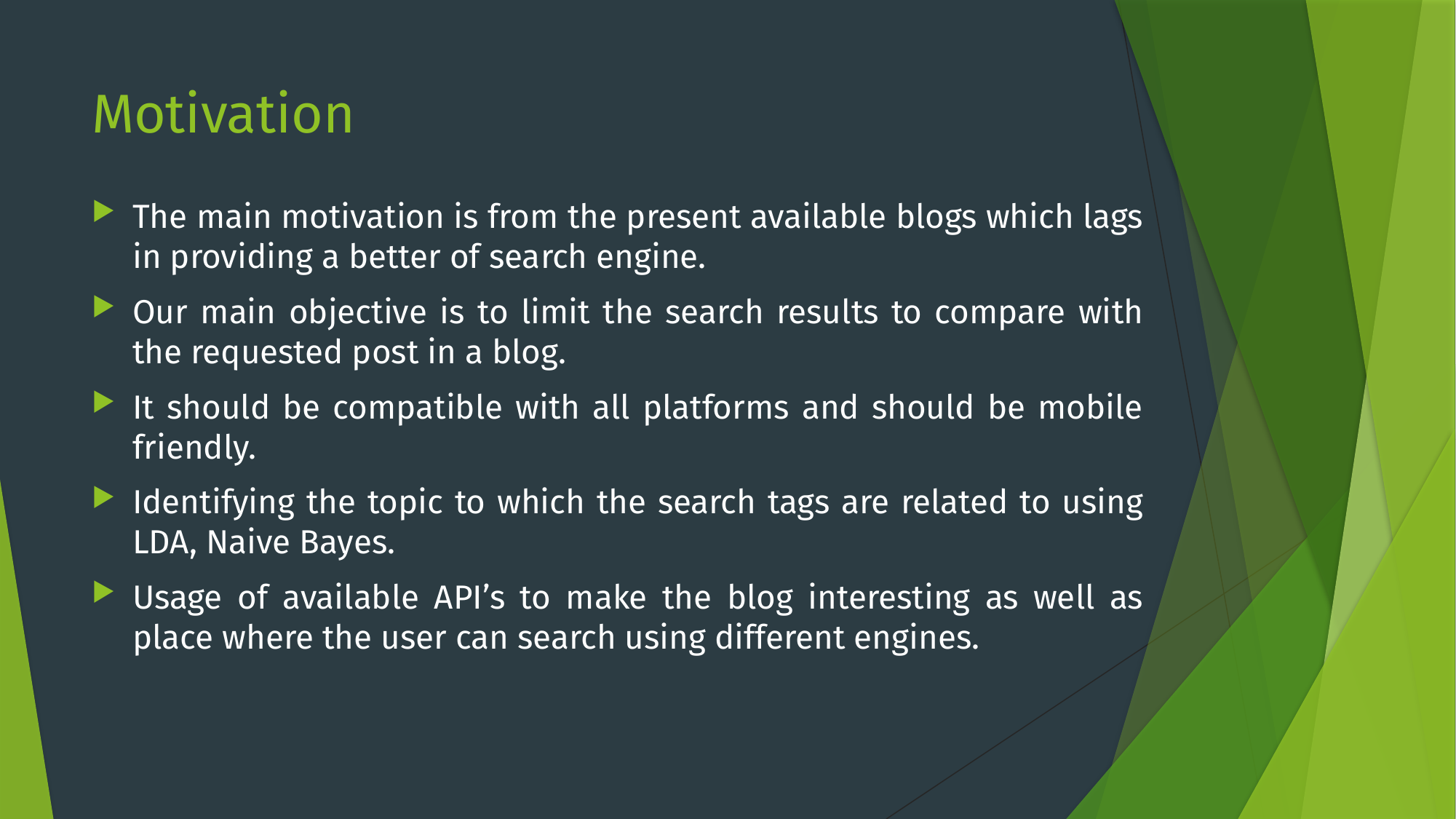

# Motivation
The main motivation is from the present available blogs which lags in providing a better of search engine.
Our main objective is to limit the search results to compare with the requested post in a blog.
It should be compatible with all platforms and should be mobile friendly.
Identifying the topic to which the search tags are related to using LDA, Naive Bayes.
Usage of available API’s to make the blog interesting as well as place where the user can search using different engines.